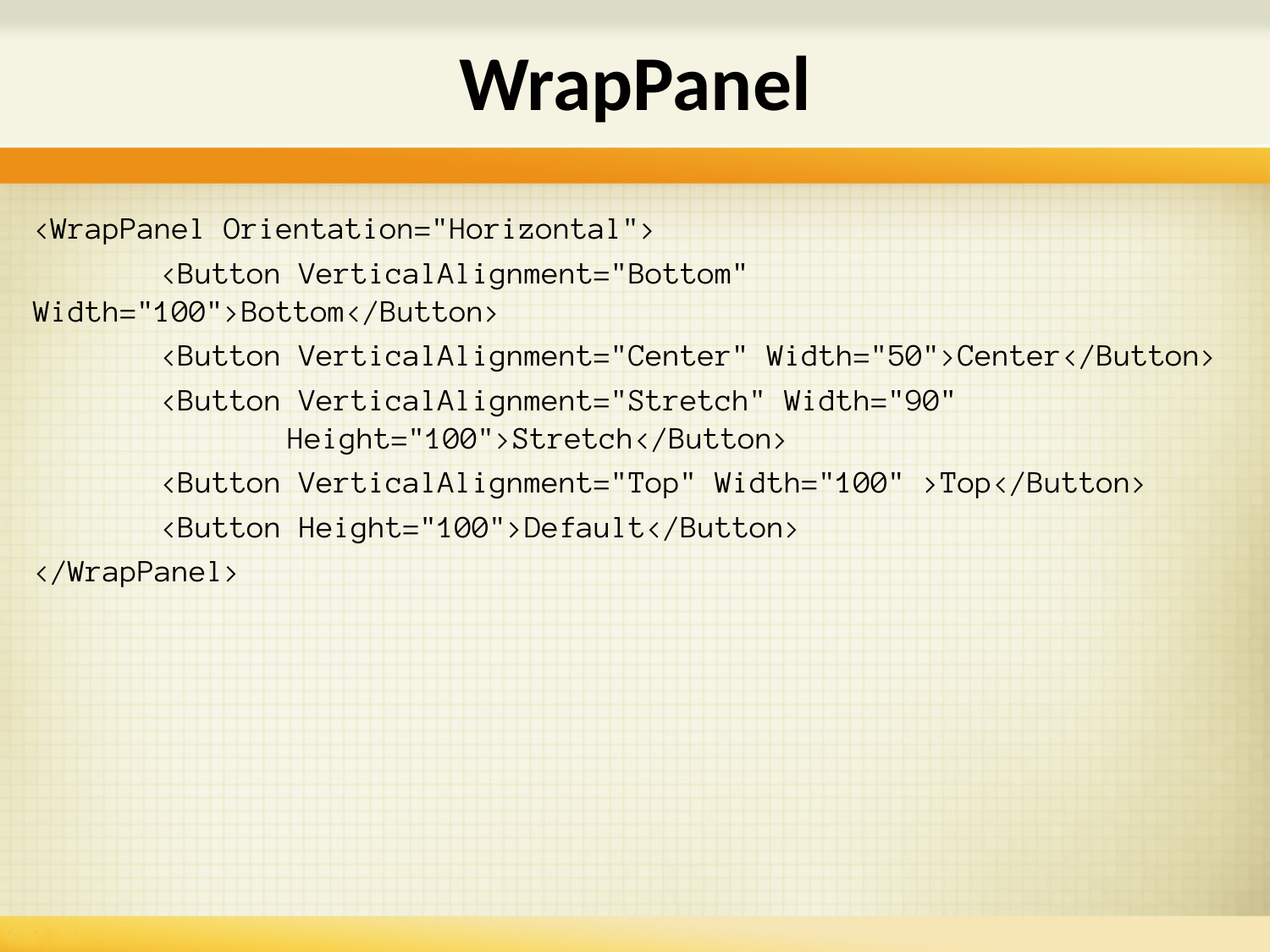

# WrapPanel
<WrapPanel Orientation="Horizontal">
	<Button VerticalAlignment="Bottom" Width="100">Bottom</Button>
	<Button VerticalAlignment="Center" Width="50">Center</Button>
	<Button VerticalAlignment="Stretch" Width="90" 				Height="100">Stretch</Button>
	<Button VerticalAlignment="Top" Width="100" >Top</Button>
	<Button Height="100">Default</Button>
</WrapPanel>